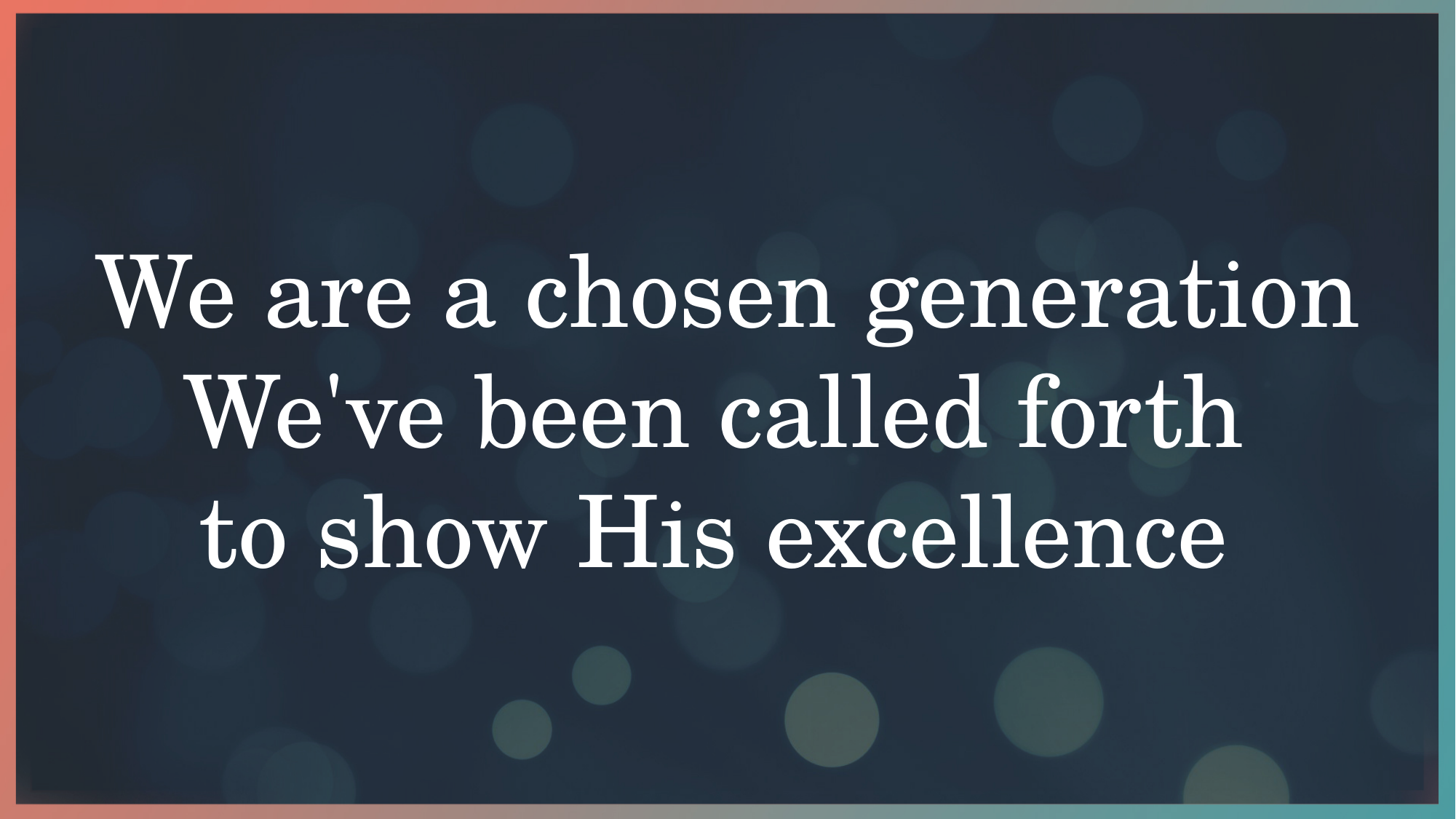

We are a chosen generation
We've been called forth
to show His excellence